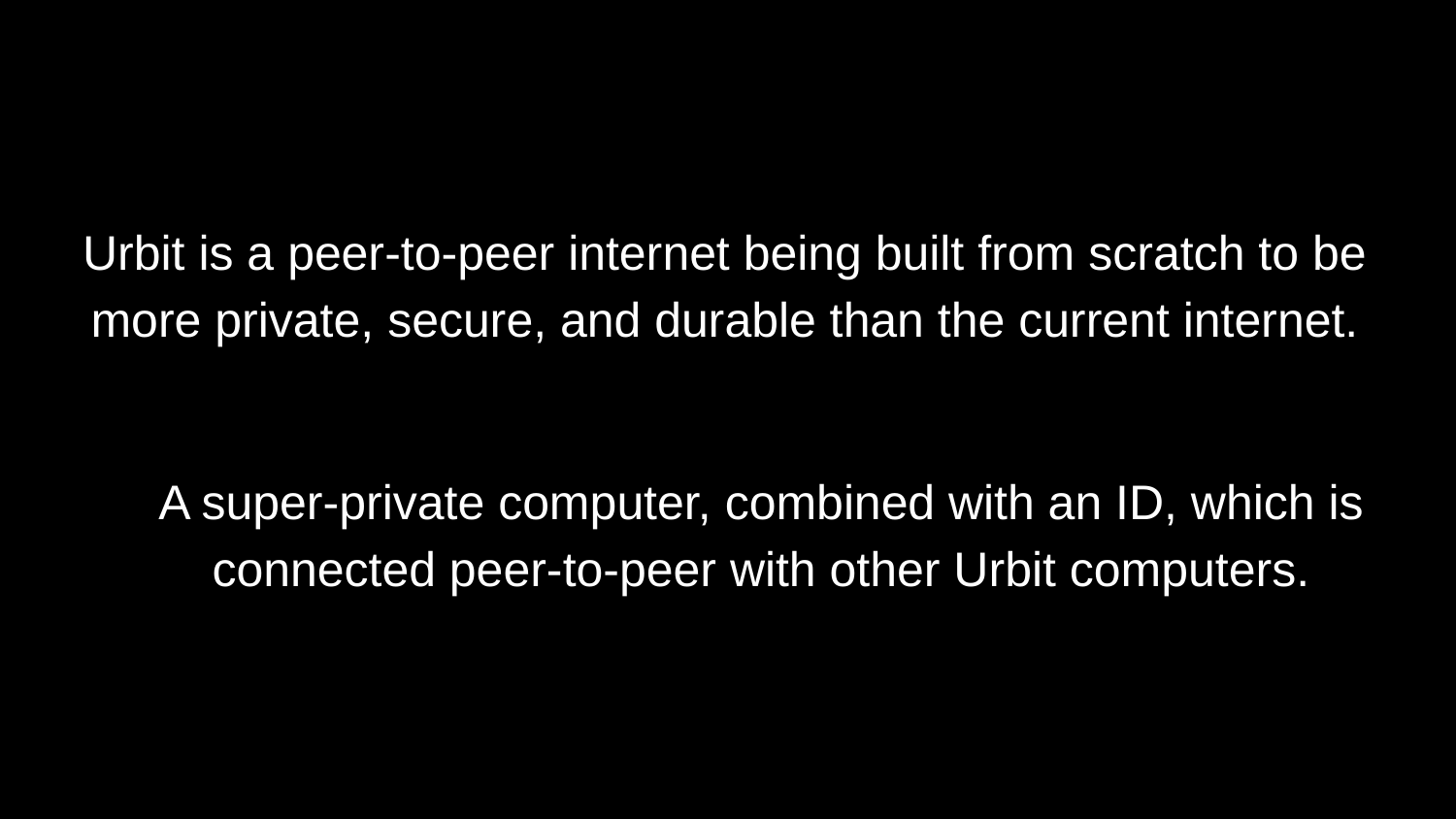

Urbit is a peer-to-peer internet being built from scratch to be more private, secure, and durable than the current internet.

A super-private computer, combined with an ID, which is
connected peer-to-peer with other Urbit computers.